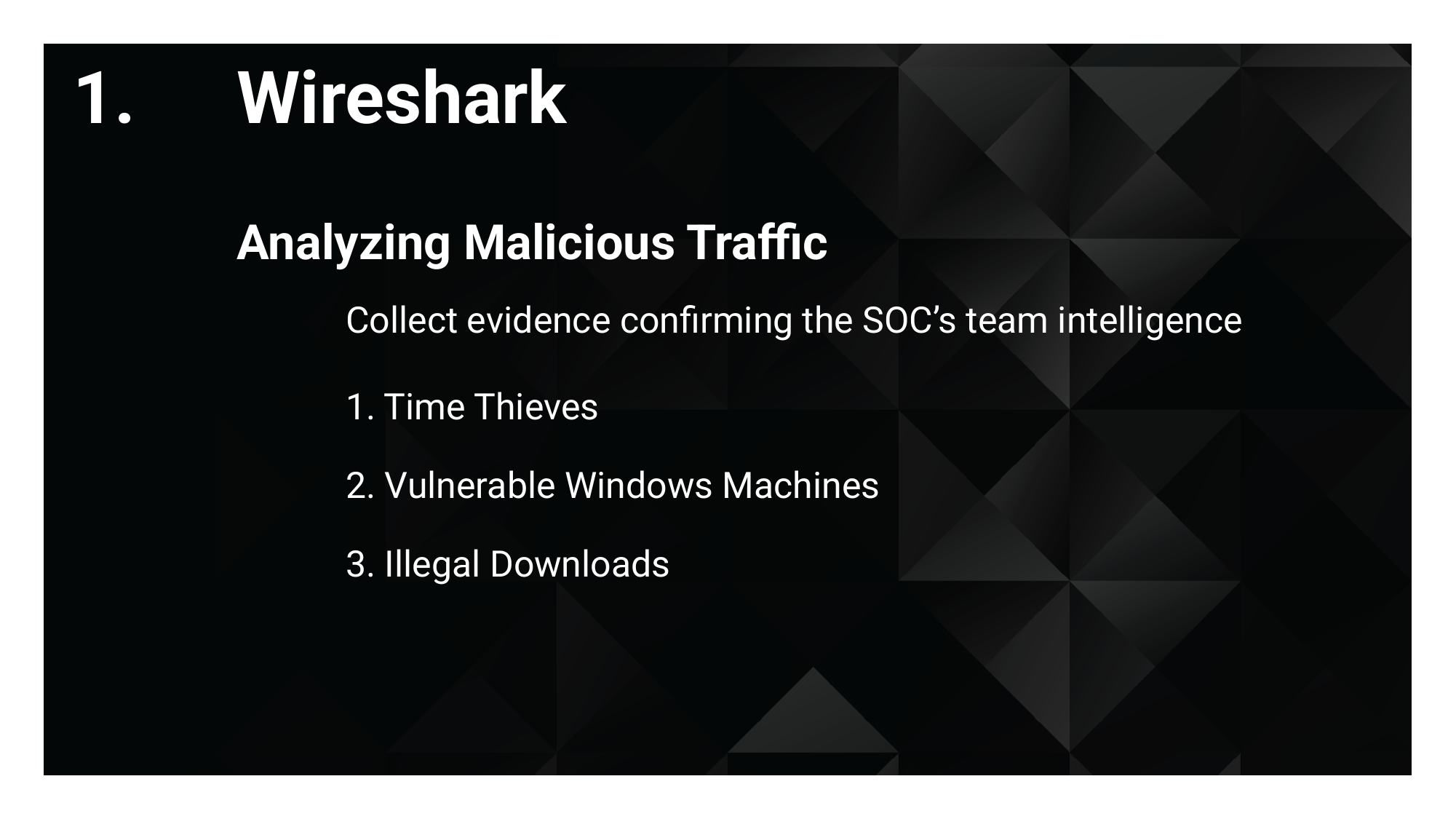

# Wireshark Analyzing Malicious Traffic Collect evidence confirming the SOC’s team intelligence 1. Time Thieves 2. Vulnerable Windows Machines 3. Illegal Downloads
2